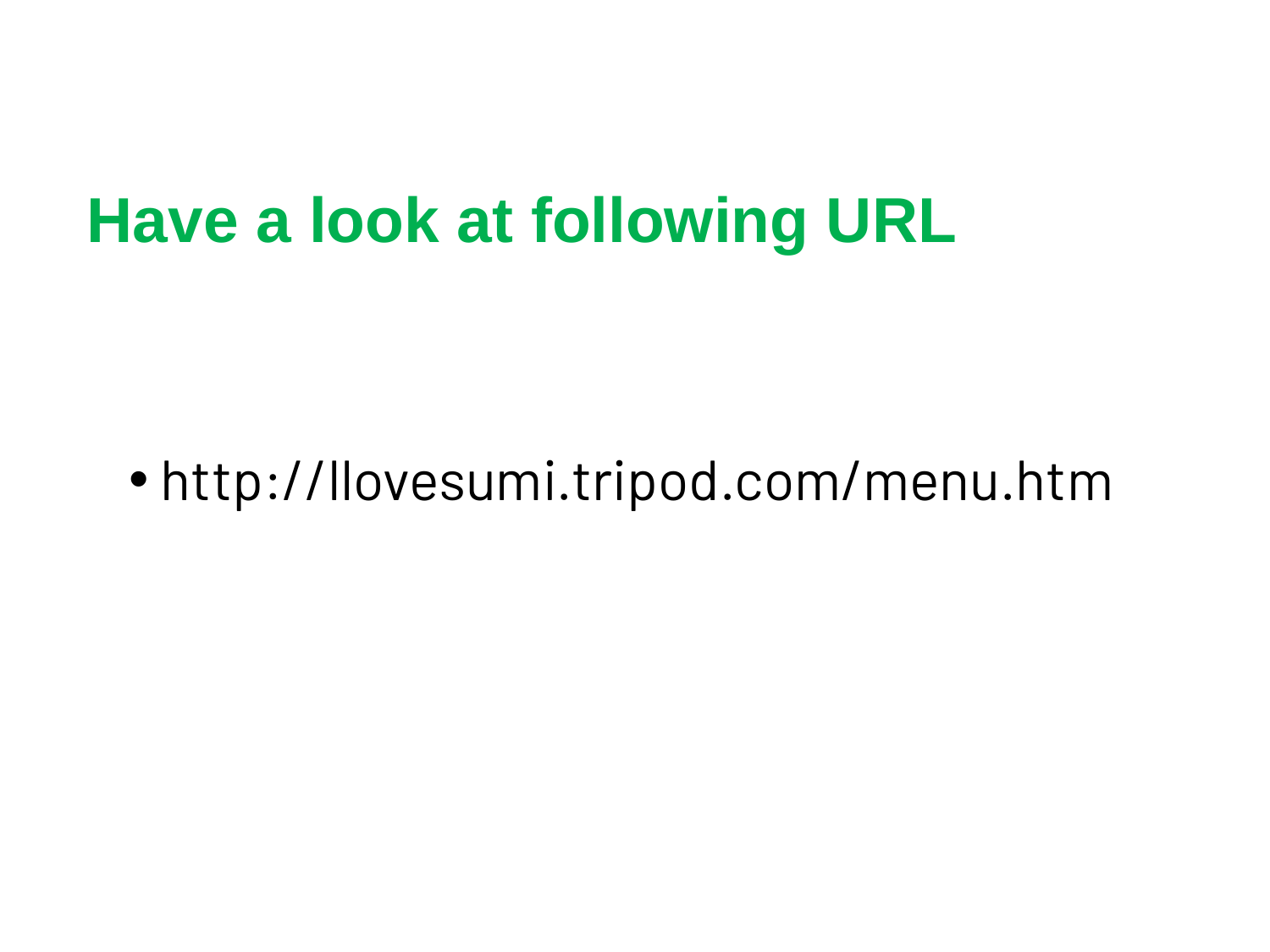

http://llovesumi.tripod.com/menu.htm
# Have a look at following URL